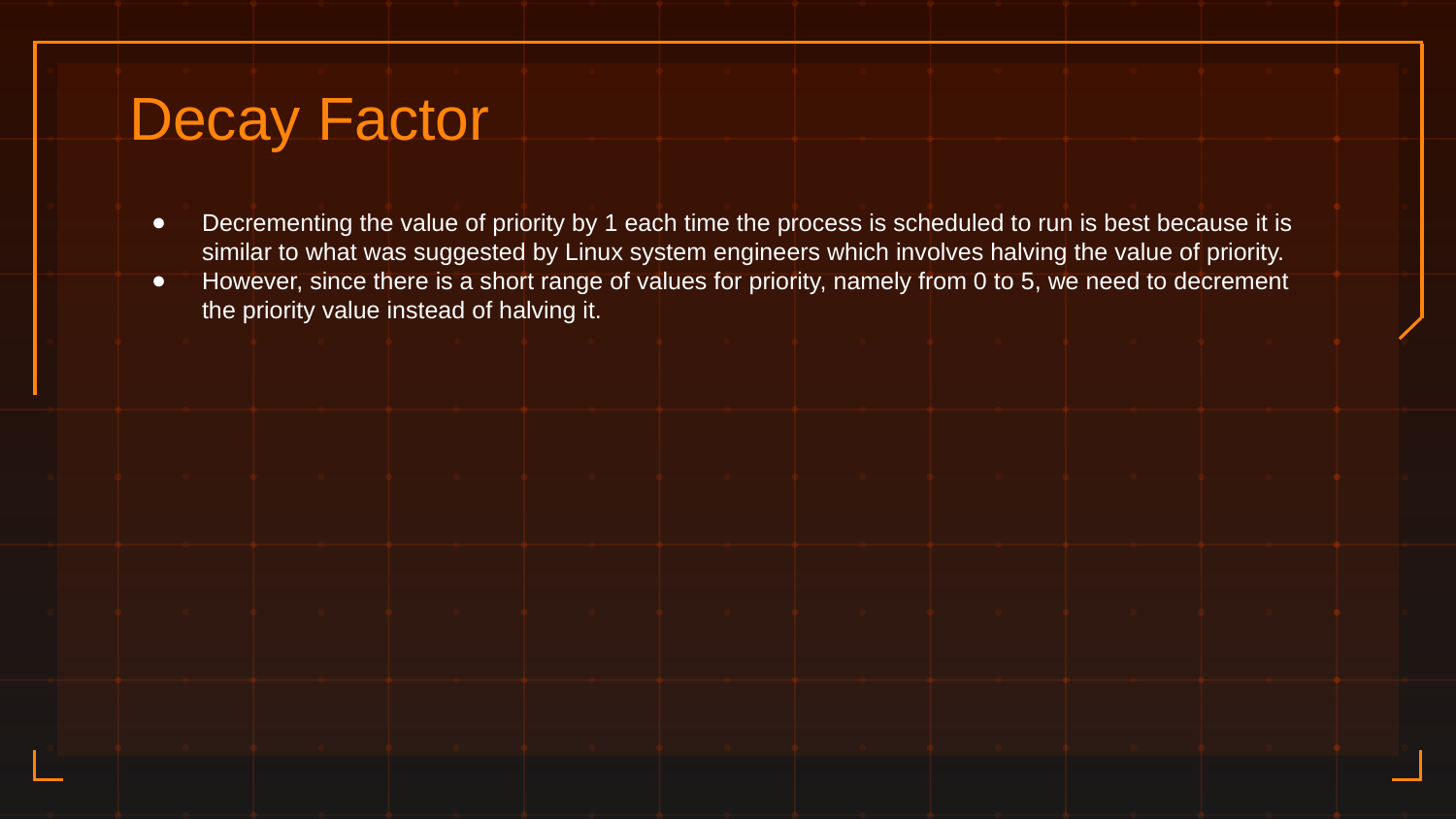

# Decay Factor
Decrementing the value of priority by 1 each time the process is scheduled to run is best because it is similar to what was suggested by Linux system engineers which involves halving the value of priority.
However, since there is a short range of values for priority, namely from 0 to 5, we need to decrement the priority value instead of halving it.